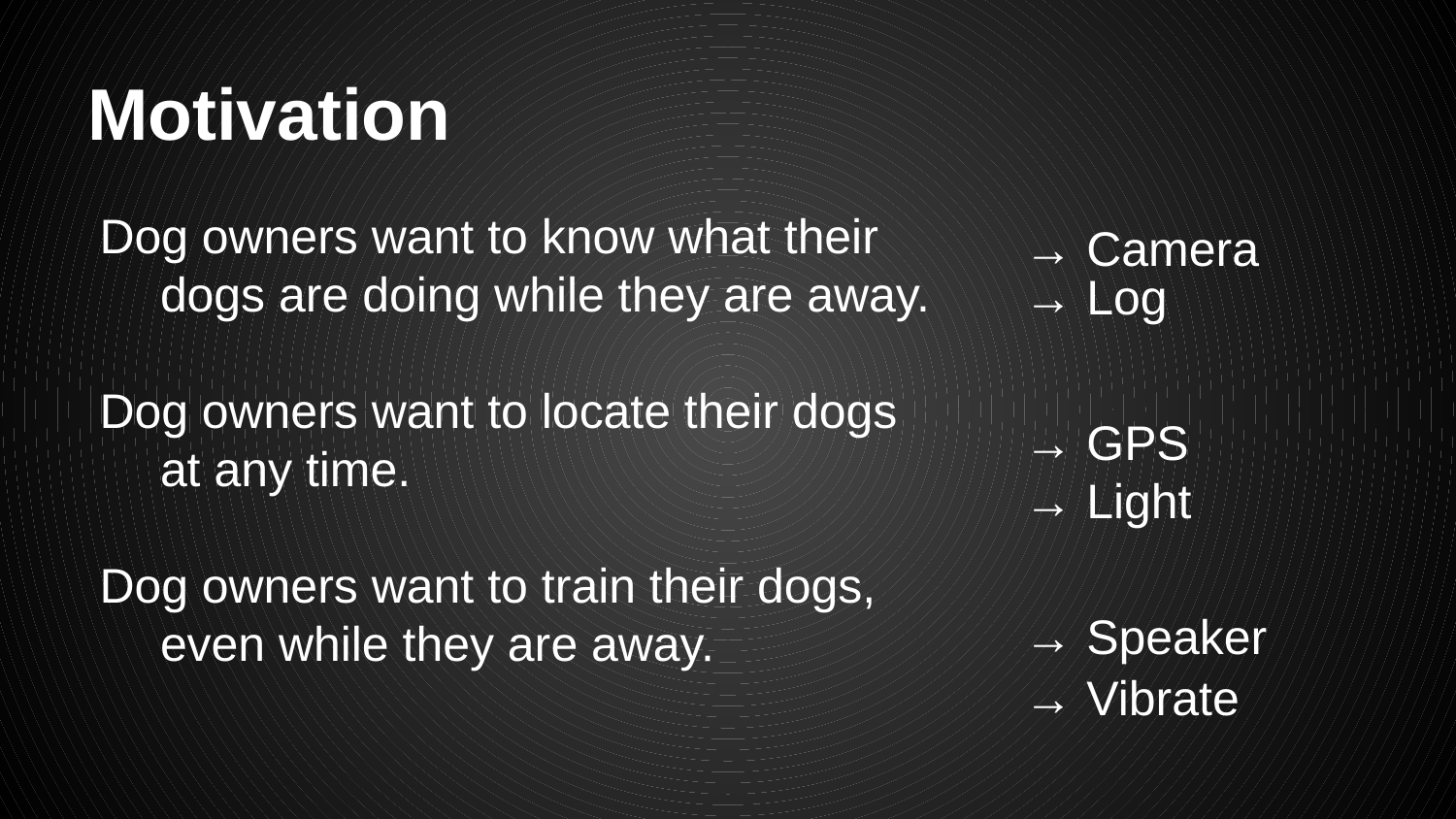

# Motivation
Dog owners want to know what their dogs are doing while they are away.

Dog owners want to locate their dogs at any time.

Dog owners want to train their dogs, even while they are away.
→ Camera
→ Log
→ GPS
→ Light
→ Speaker
→ Vibrate